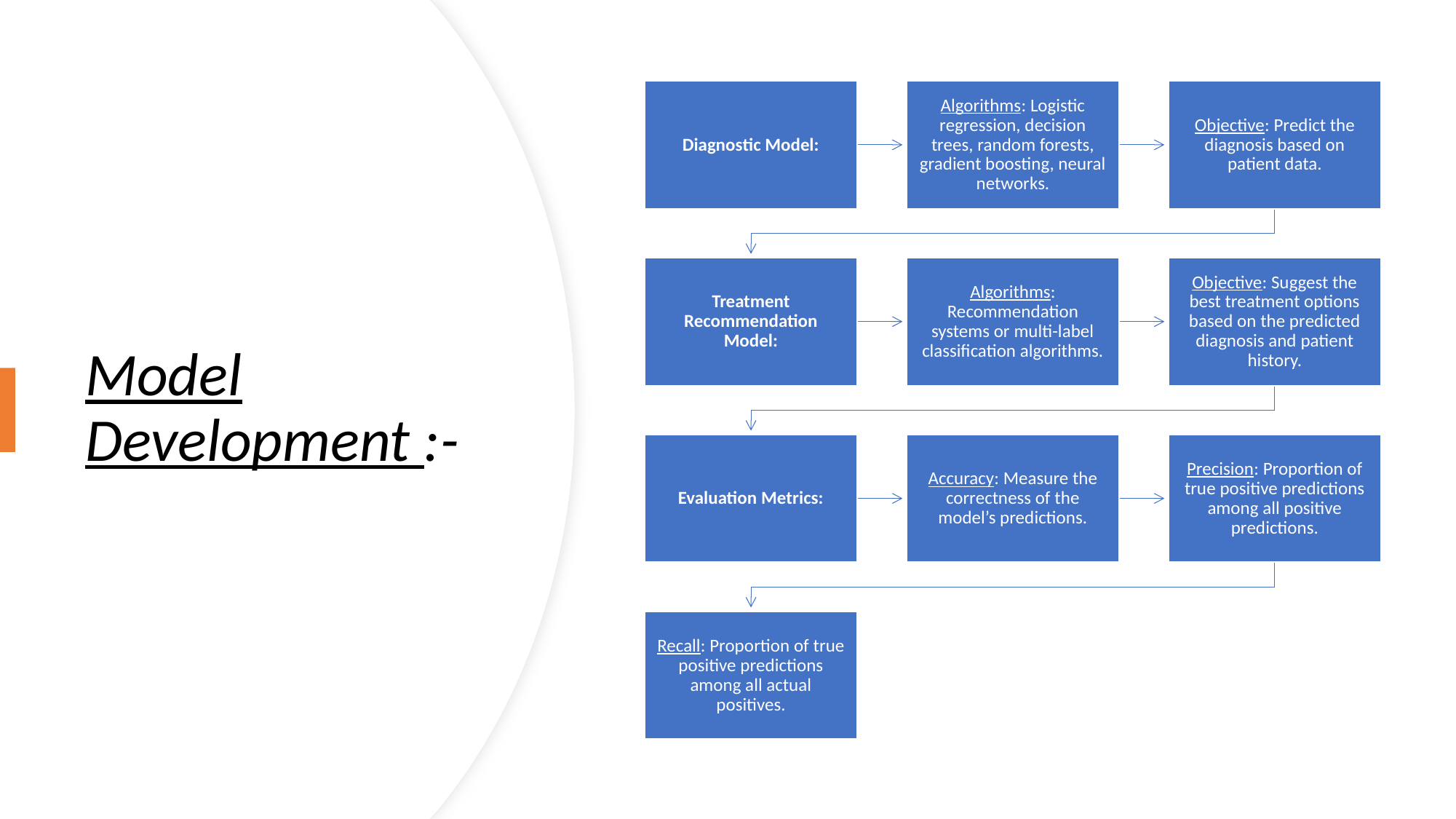

Diagnostic Model:

Algorithms: Logistic regression, decision trees, random forests, gradient boosting, neural networks.

Objective: Predict the diagnosis based on patient data.

Treatment Recommendation Model:

Algorithms: Recommendation systems or multi-label classification algorithms.

Objective: Suggest the best treatment options based on the predicted diagnosis and patient history.

Evaluation Metrics:

Accuracy: Measure the correctness of the model’s predictions.

Precision: Proportion of true positive predictions among all positive predictions.
Recall: Proportion of true positive predictions among all actual positives.
# Model Development :-